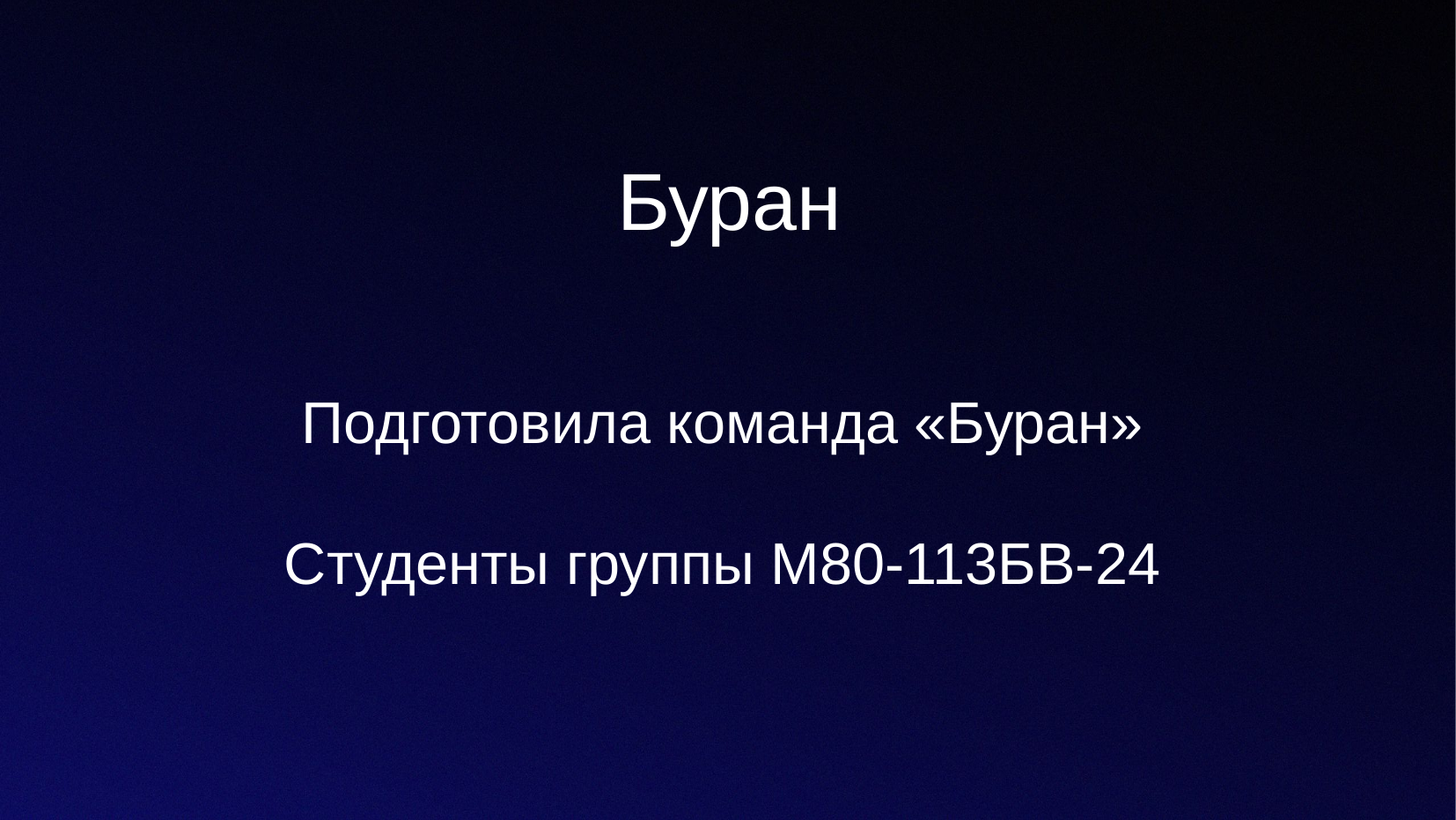

# Буран
Подготовила команда «Буран»

Студенты группы М80-113БВ-24